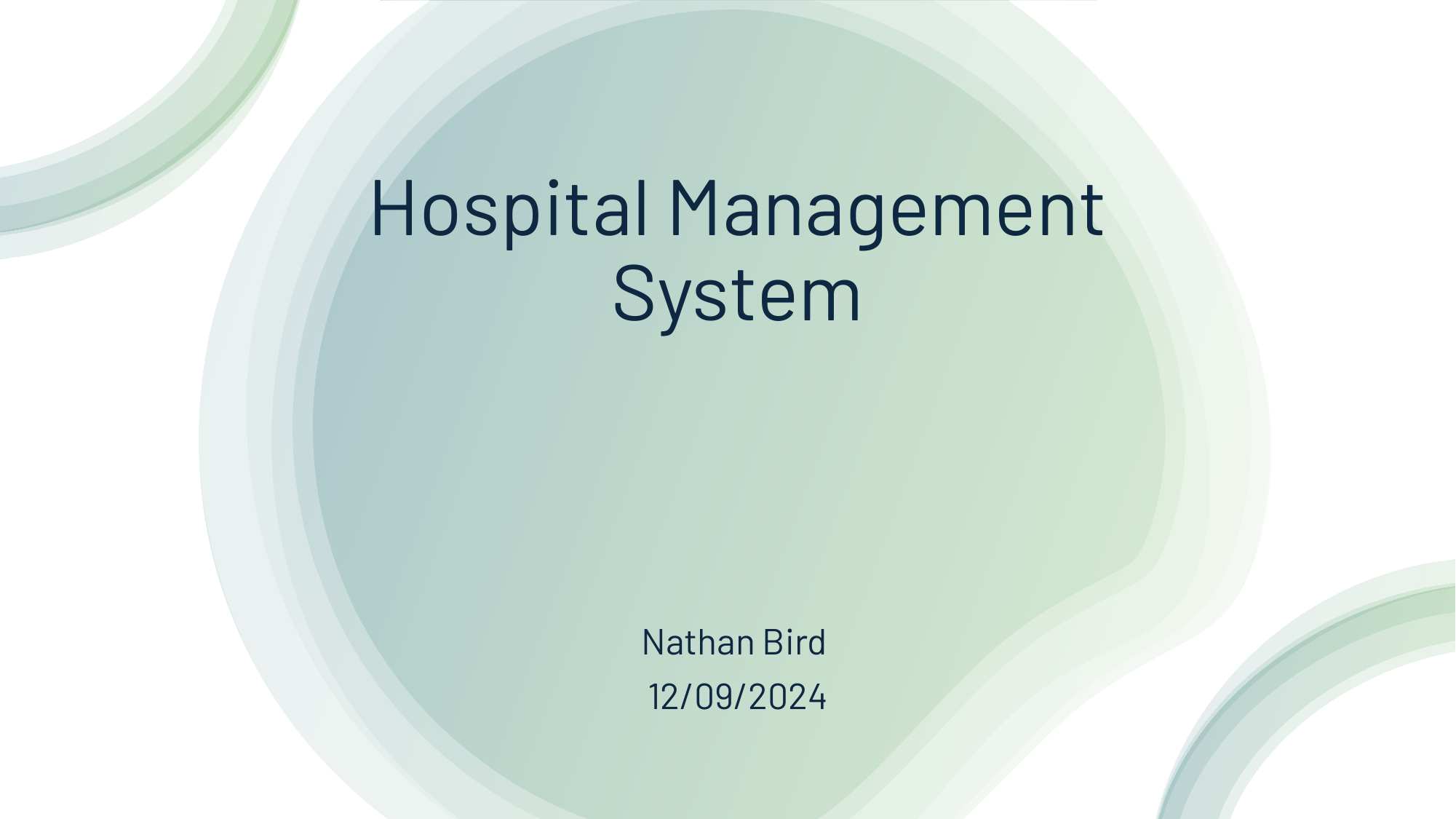

# Hospital Management System

Nathan Bird
12/09/2024